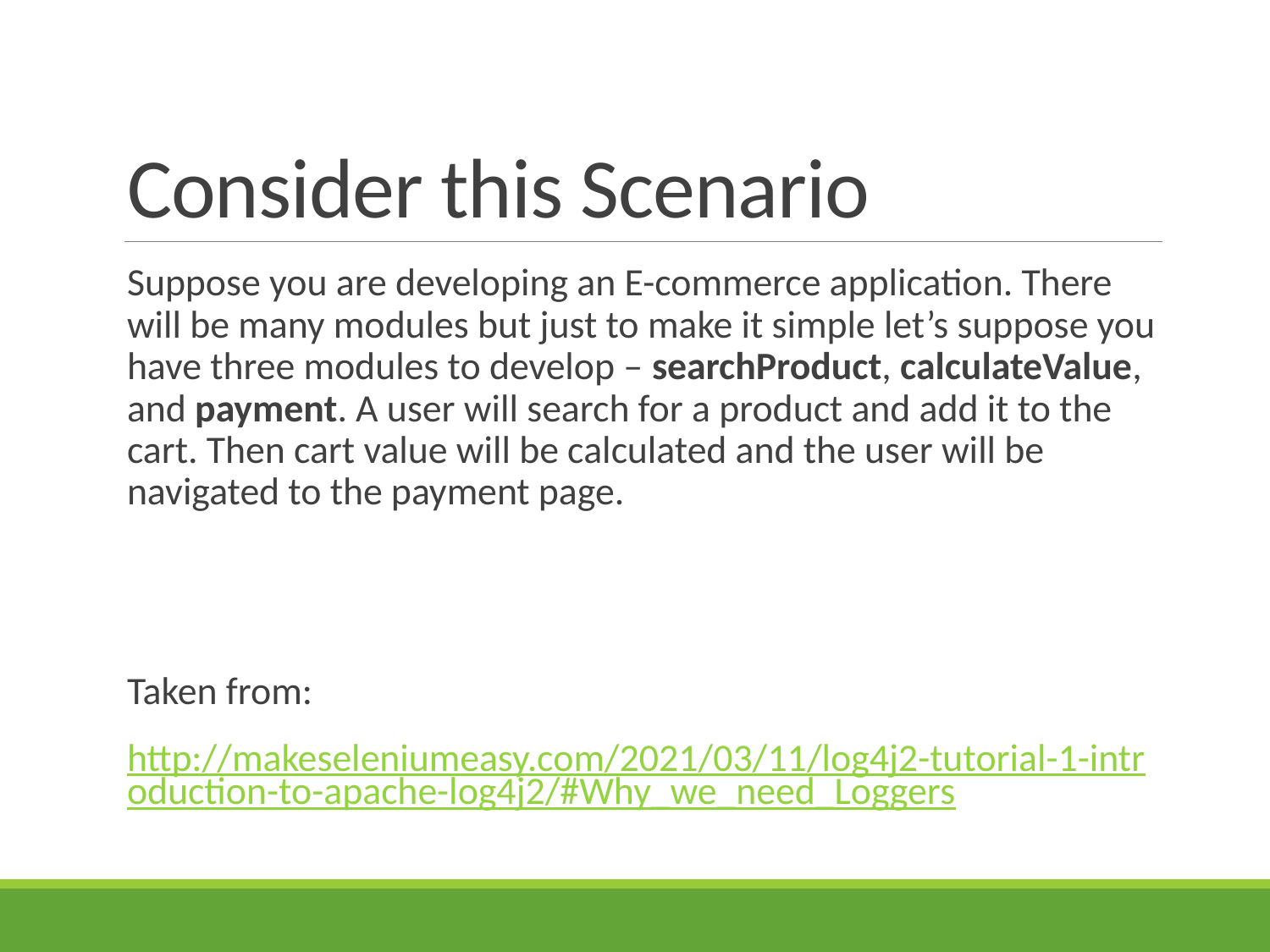

# Consider this Scenario
Suppose you are developing an E-commerce application. There will be many modules but just to make it simple let’s suppose you have three modules to develop – searchProduct, calculateValue, and payment. A user will search for a product and add it to the cart. Then cart value will be calculated and the user will be navigated to the payment page.

Taken from:
http://makeseleniumeasy.com/2021/03/11/log4j2-tutorial-1-introduction-to-apache-log4j2/#Why_we_need_Loggers